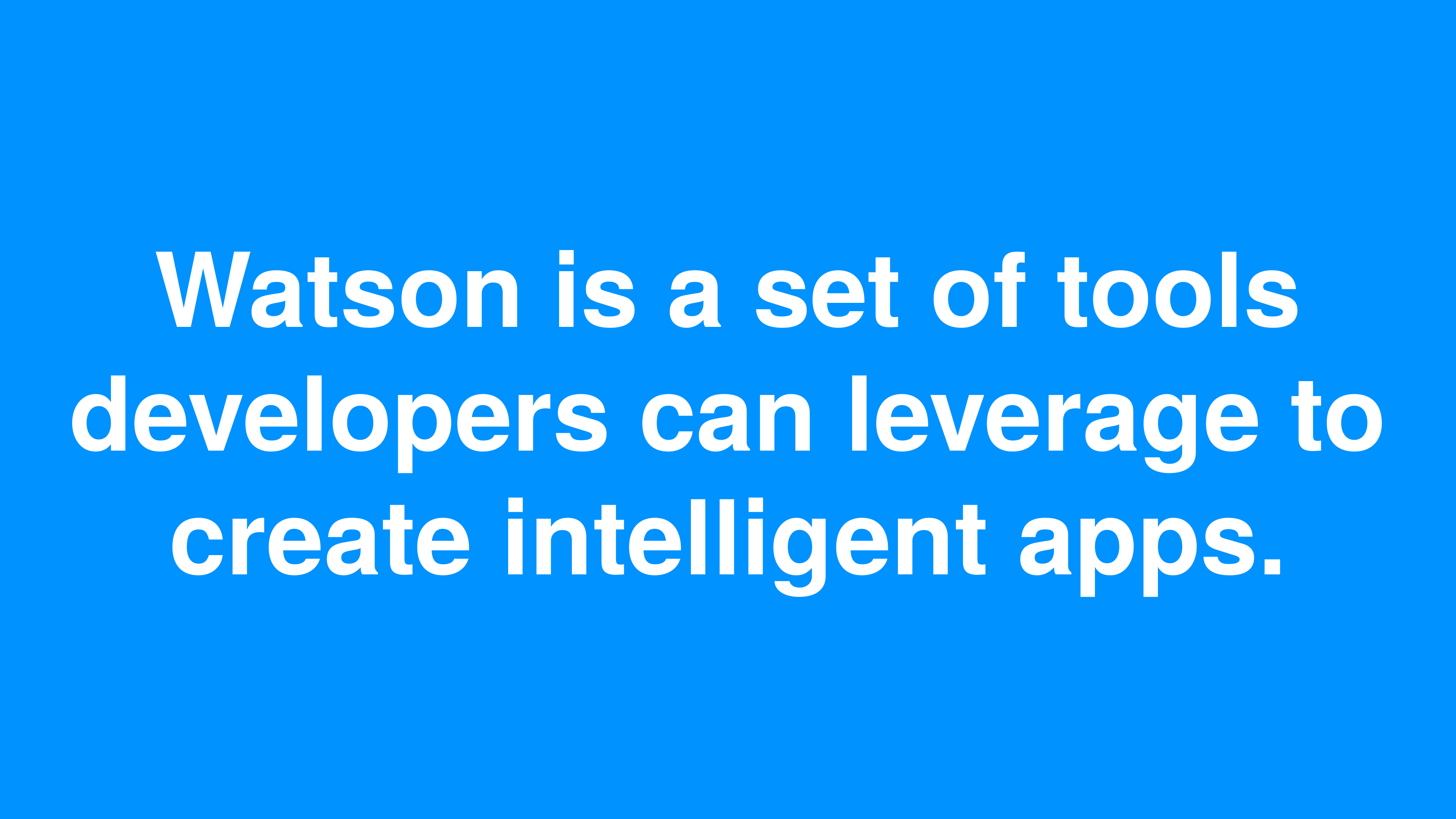

# Watson is a set of tools developers can leverage to create intelligent apps.